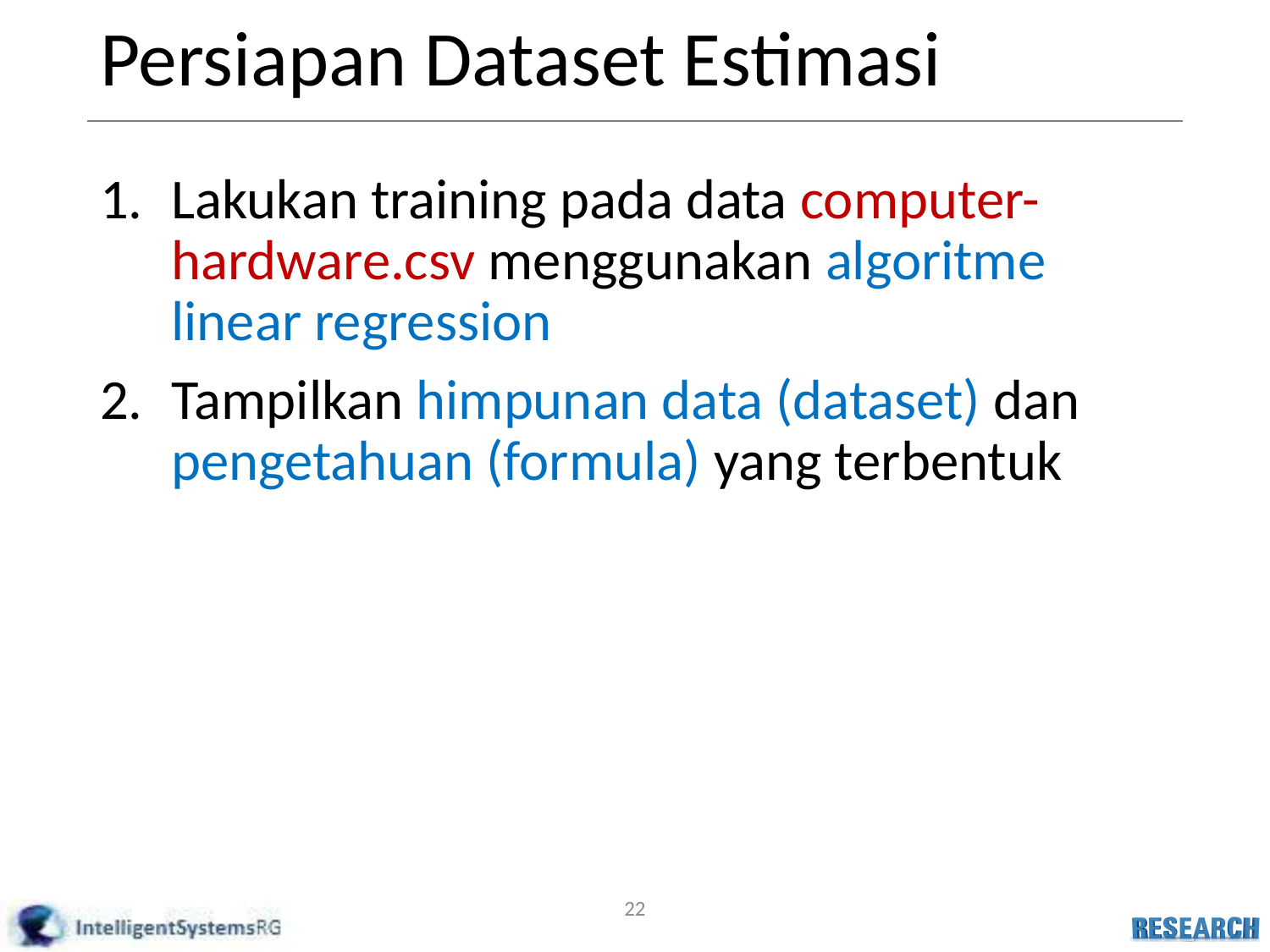

# Persiapan Dataset Estimasi
Lakukan training pada data computer-hardware.csv menggunakan algoritme linear regression
Tampilkan himpunan data (dataset) dan pengetahuan (formula) yang terbentuk